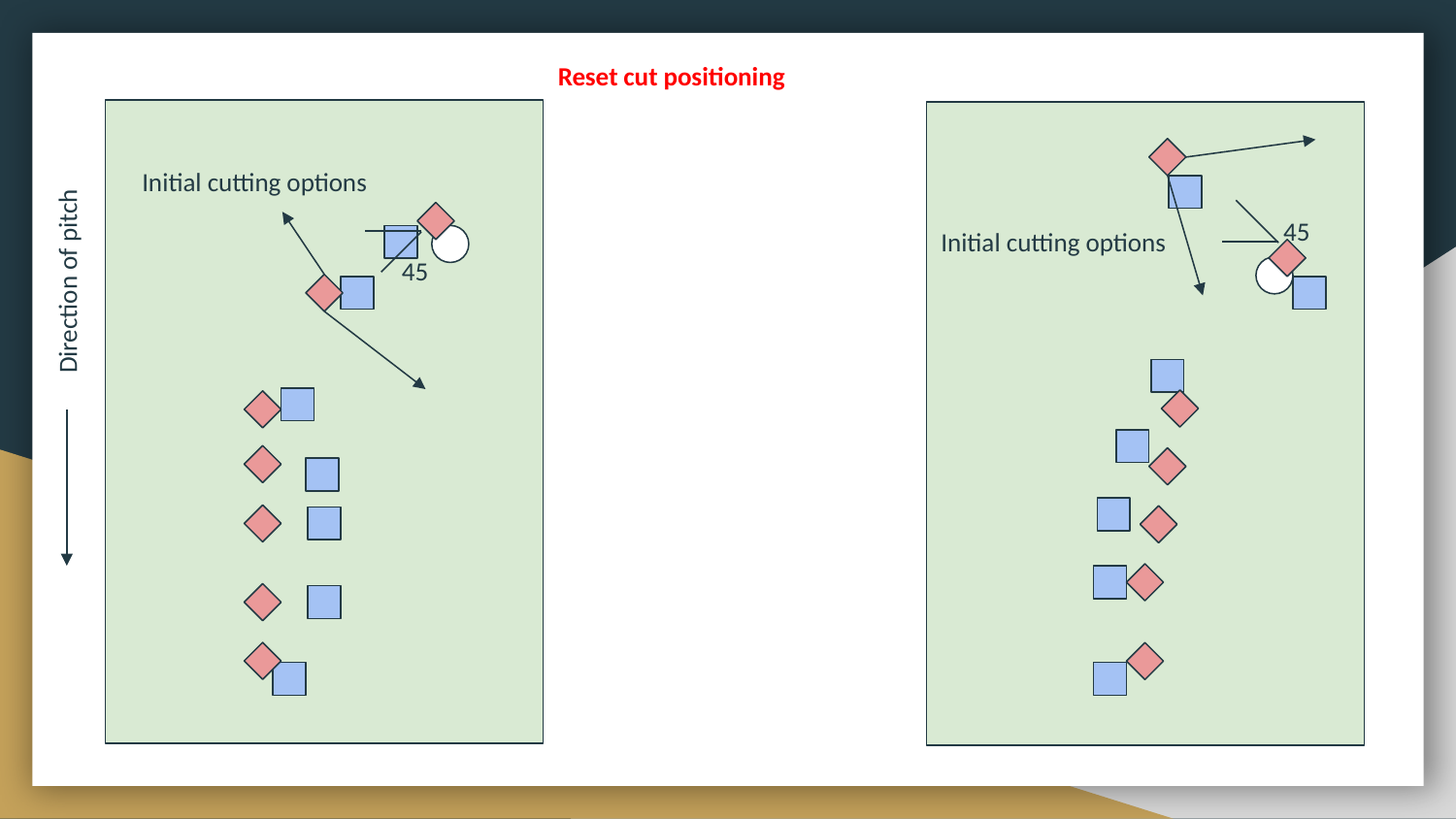

Reset cut positioning

Initial cutting options

45

Initial cutting options

45
Direction of pitch